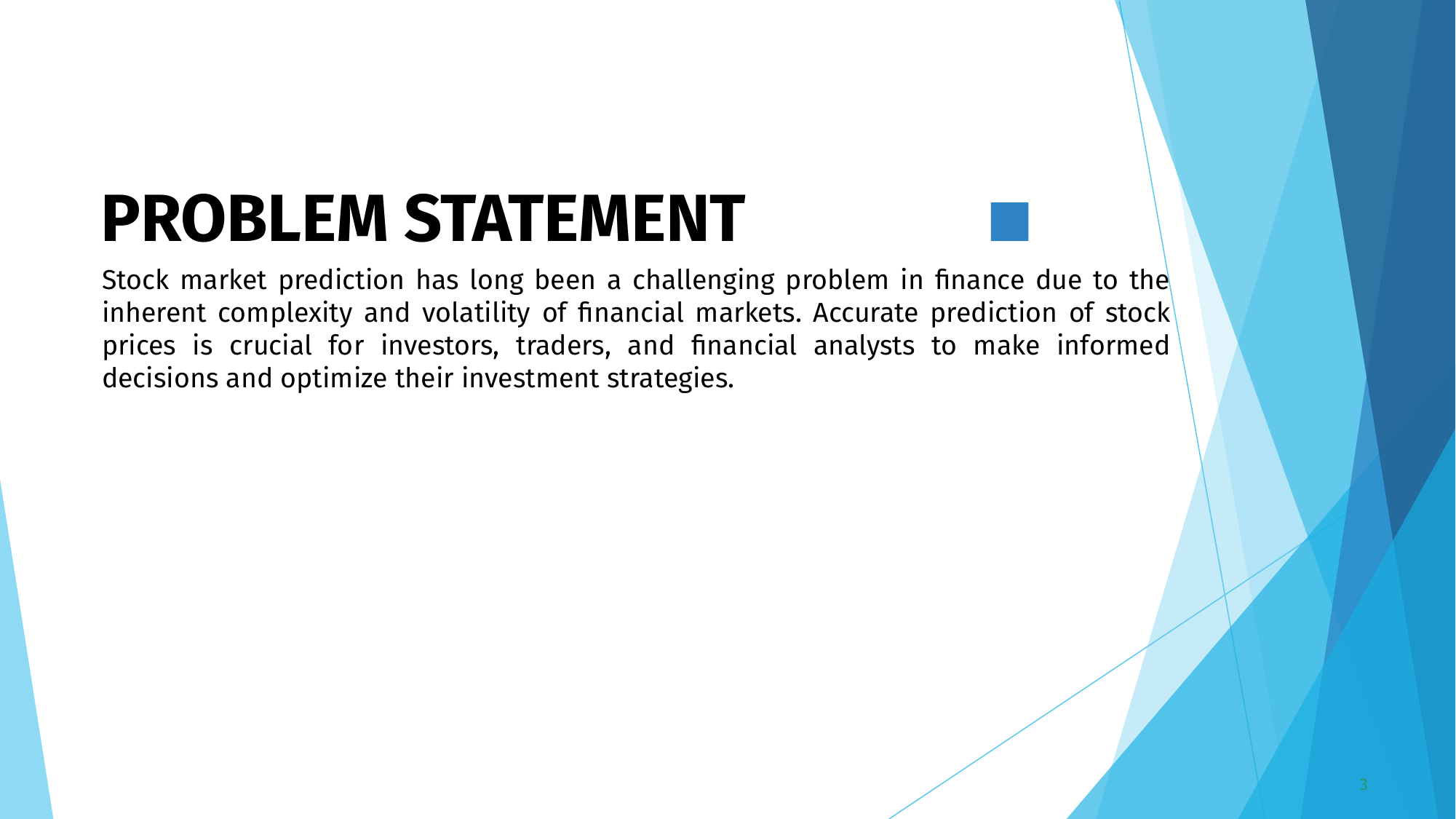

# PROBLEM STATEMENT

Stock market prediction has long been a challenging problem in finance due to the inherent complexity and volatility of financial markets. Accurate prediction of stock prices is crucial for investors, traders, and financial analysts to make informed decisions and optimize their investment strategies.
3